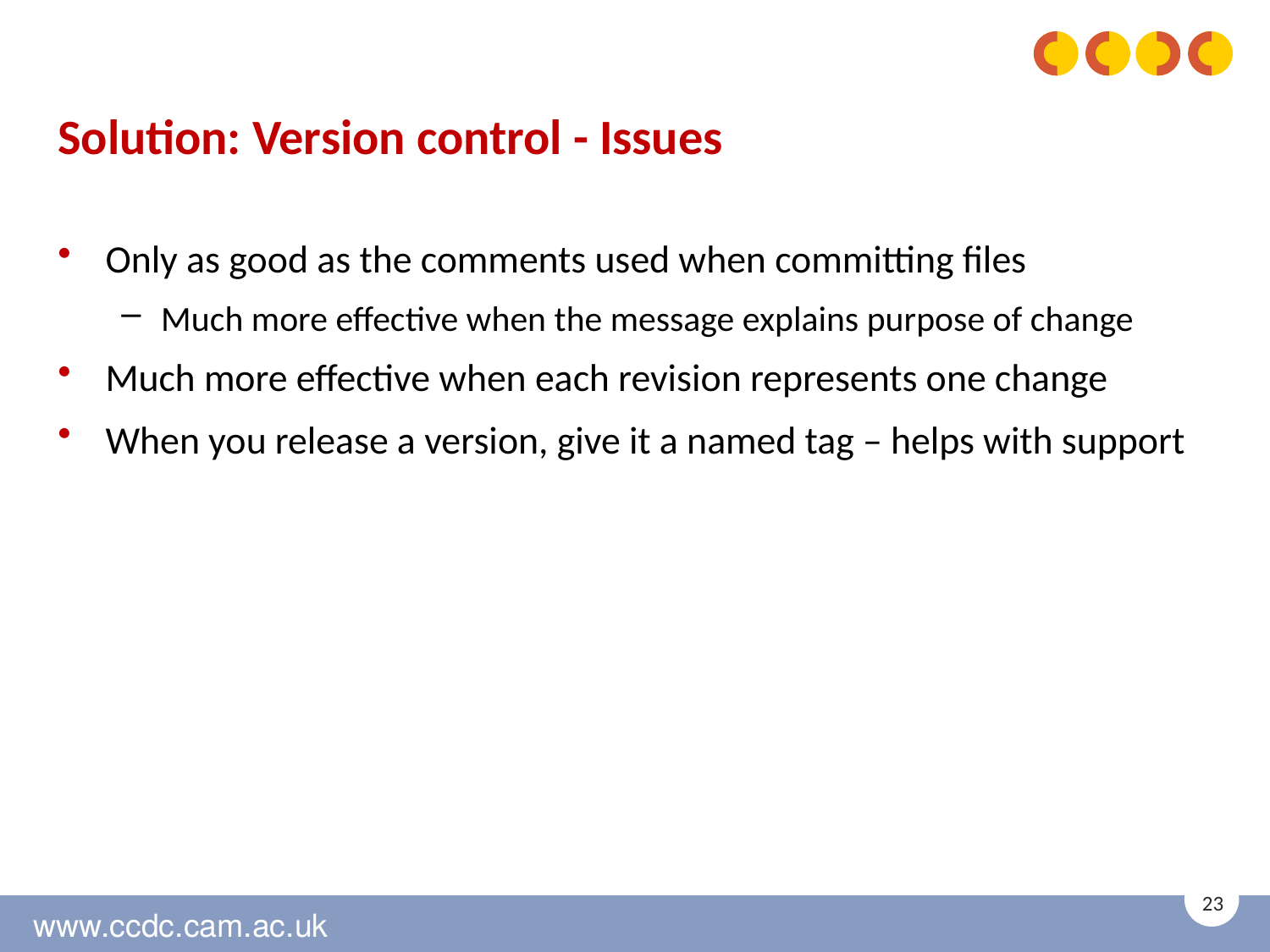

# Solution: Version control - Issues
Only as good as the comments used when committing files
Much more effective when the message explains purpose of change
Much more effective when each revision represents one change
When you release a version, give it a named tag – helps with support